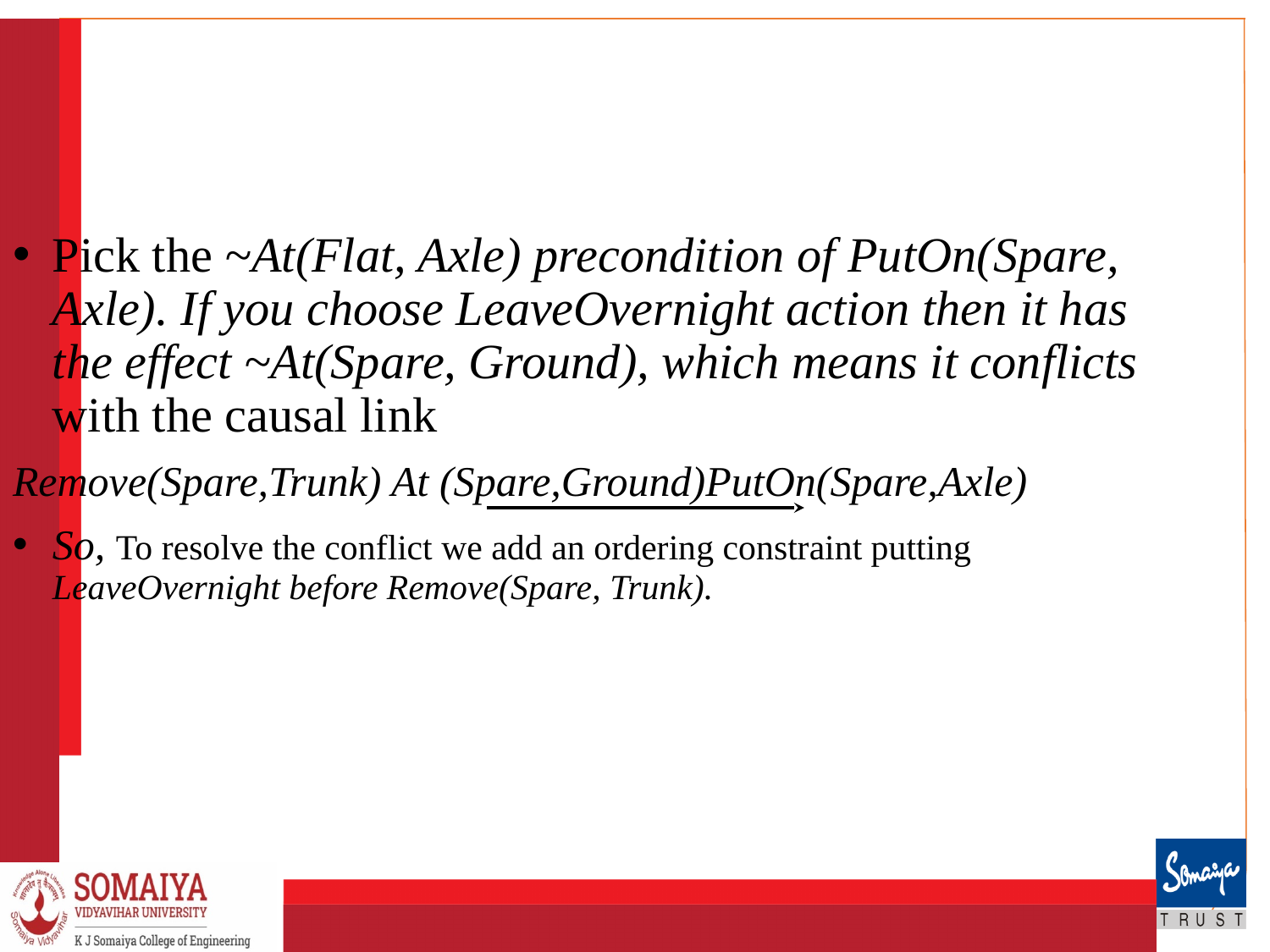

#
Pick the ~At(Flat, Axle) precondition of PutOn(Spare, Axle). If you choose LeaveOvernight action then it has the effect ~At(Spare, Ground), which means it conflicts with the causal link
Remove(Spare,Trunk) At (Spare,Ground)PutOn(Spare,Axle)
So, To resolve the conflict we add an ordering constraint putting LeaveOvernight before Remove(Spare, Trunk).